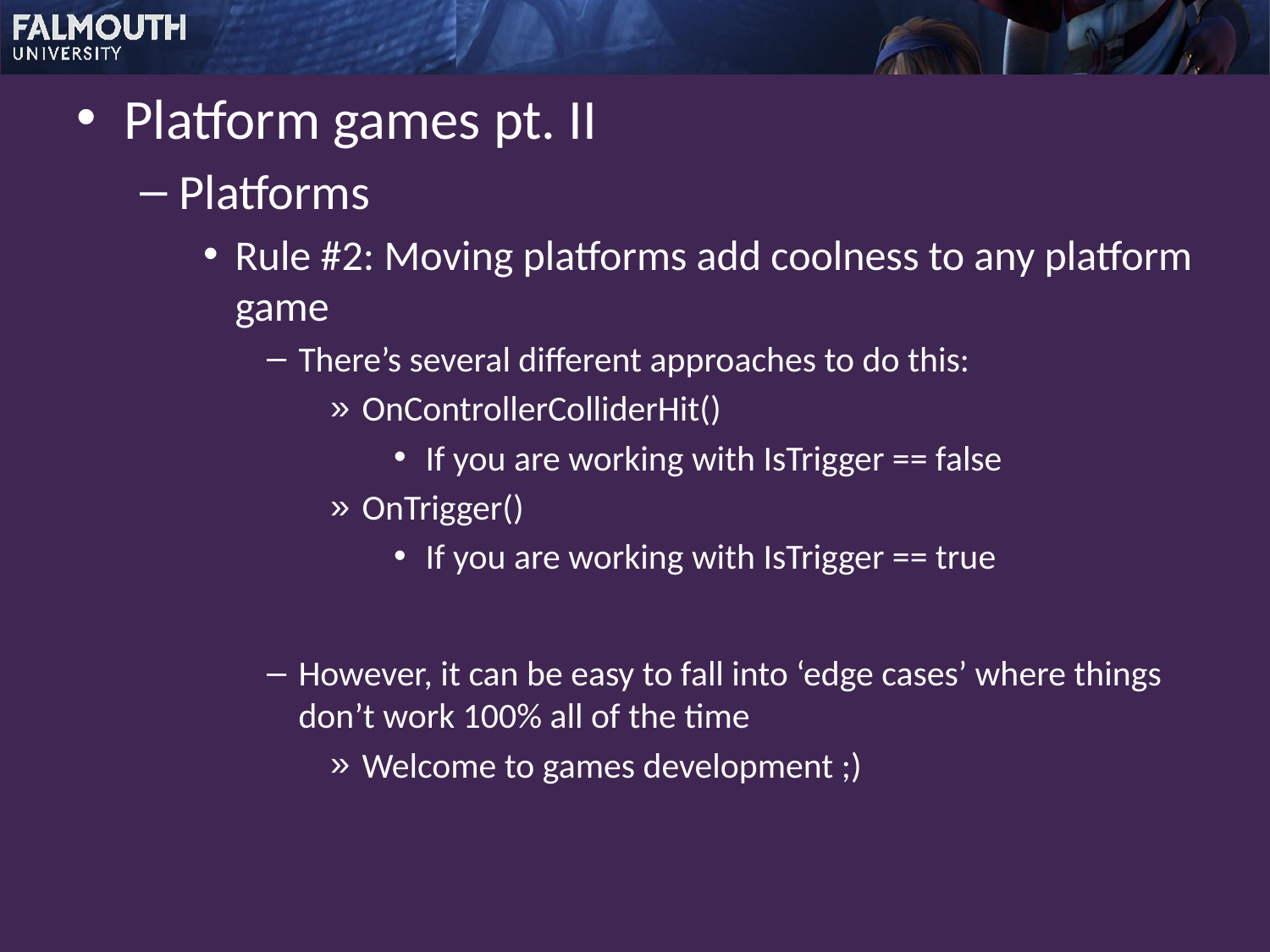

Platform games pt. II
Platforms
Rule #2: Moving platforms add coolness to any platform game
There’s several different approaches to do this:
OnControllerColliderHit()
If you are working with IsTrigger == false
OnTrigger()
If you are working with IsTrigger == true

However, it can be easy to fall into ‘edge cases’ where things don’t work 100% all of the time
Welcome to games development ;)